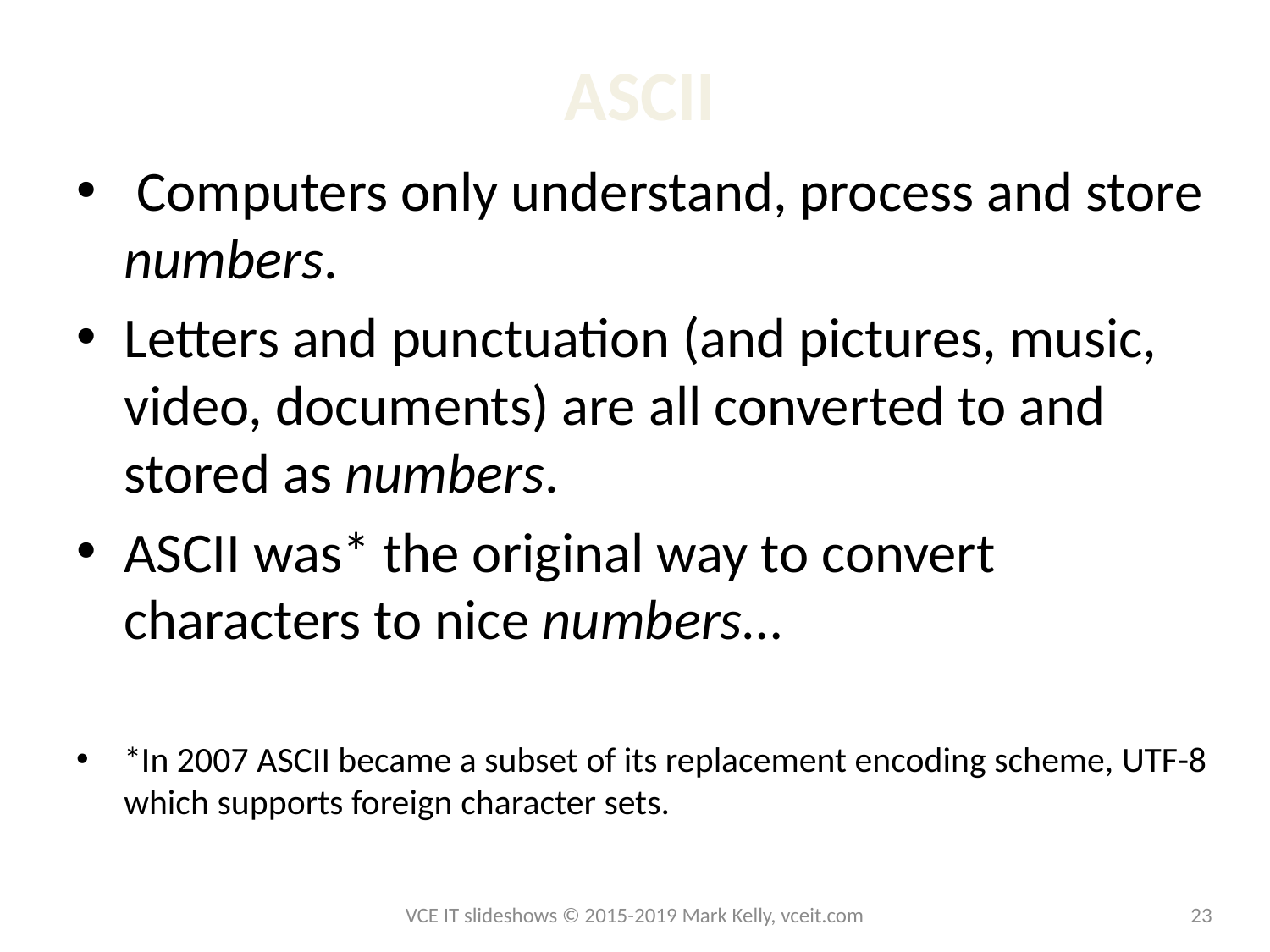

# ASCII
 Computers only understand, process and store numbers.
Letters and punctuation (and pictures, music, video, documents) are all converted to and stored as numbers.
ASCII was* the original way to convert characters to nice numbers…

*In 2007 ASCII became a subset of its replacement encoding scheme, UTF-8 which supports foreign character sets.
VCE IT slideshows © 2015-2019 Mark Kelly, vceit.com
23